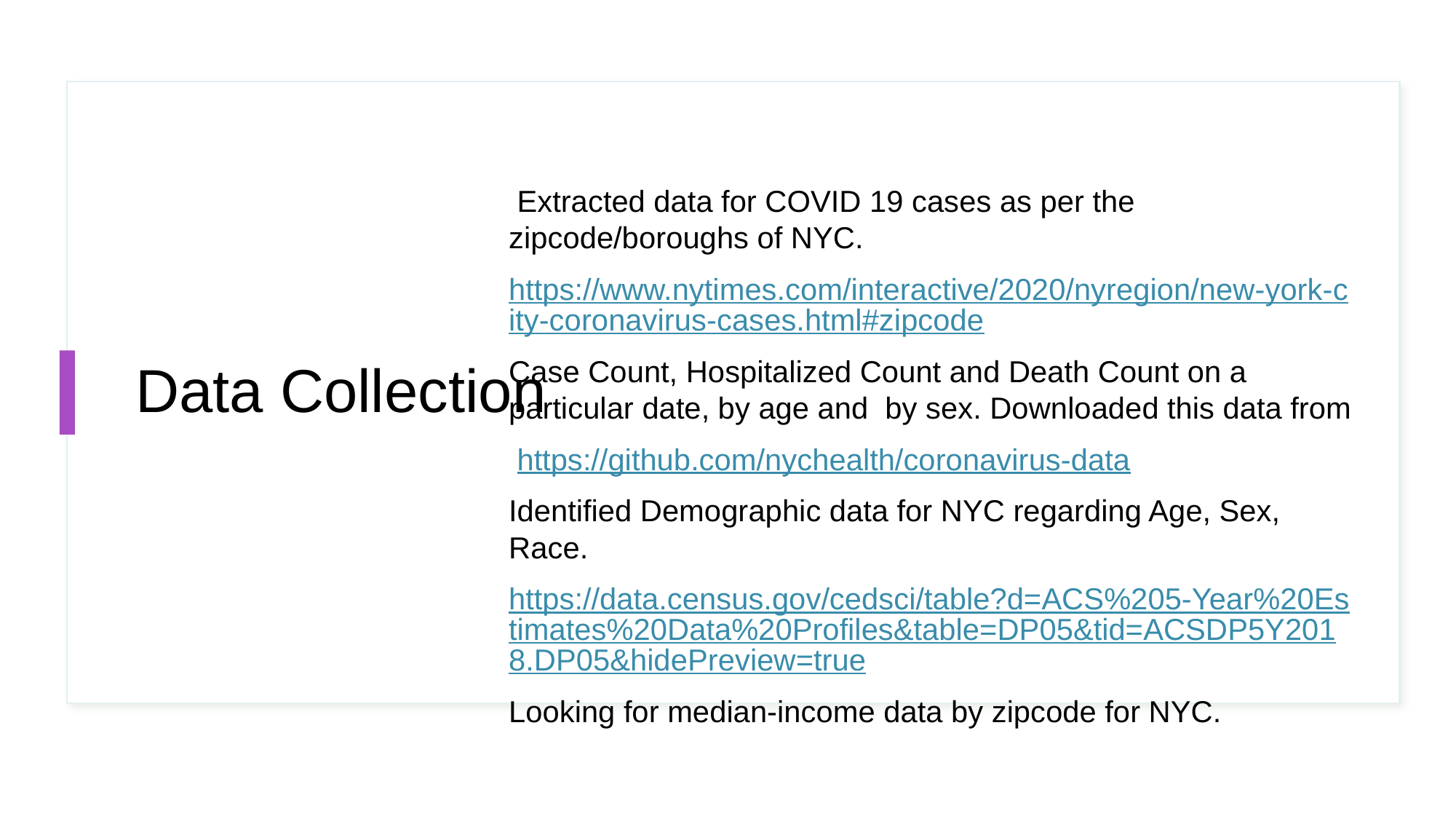

Extracted data for COVID 19 cases as per the zipcode/boroughs of NYC.
https://www.nytimes.com/interactive/2020/nyregion/new-york-city-coronavirus-cases.html#zipcode
Case Count, Hospitalized Count and Death Count on a particular date, by age and  by sex. Downloaded this data from
 https://github.com/nychealth/coronavirus-data
Identified Demographic data for NYC regarding Age, Sex, Race.
https://data.census.gov/cedsci/table?d=ACS%205-Year%20Estimates%20Data%20Profiles&table=DP05&tid=ACSDP5Y2018.DP05&hidePreview=true
Looking for median-income data by zipcode for NYC.
# Data Collection